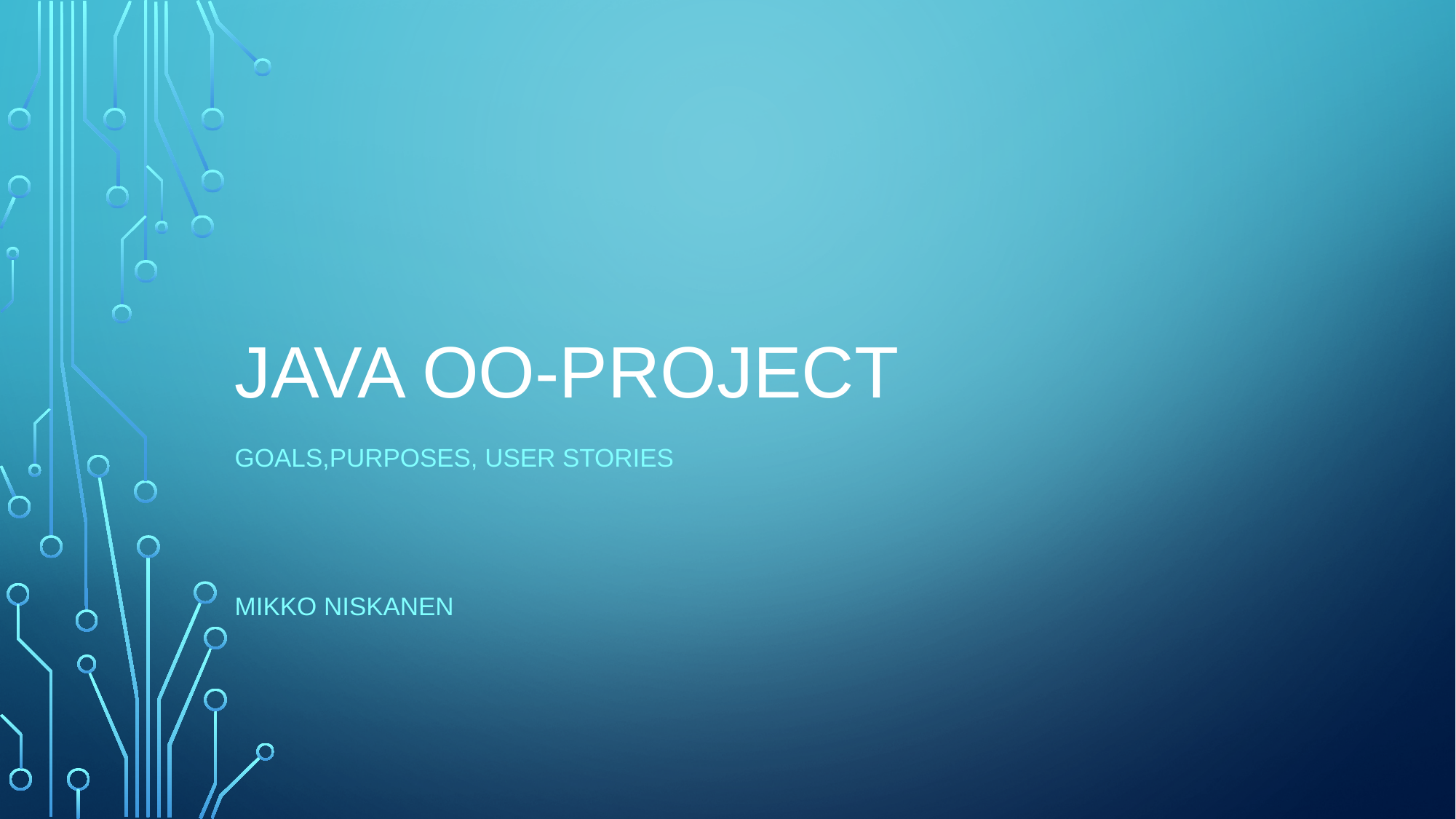

# JAVA OO-PROJECT
GOALS,Purposes, USER STORIES

Mikko Niskanen